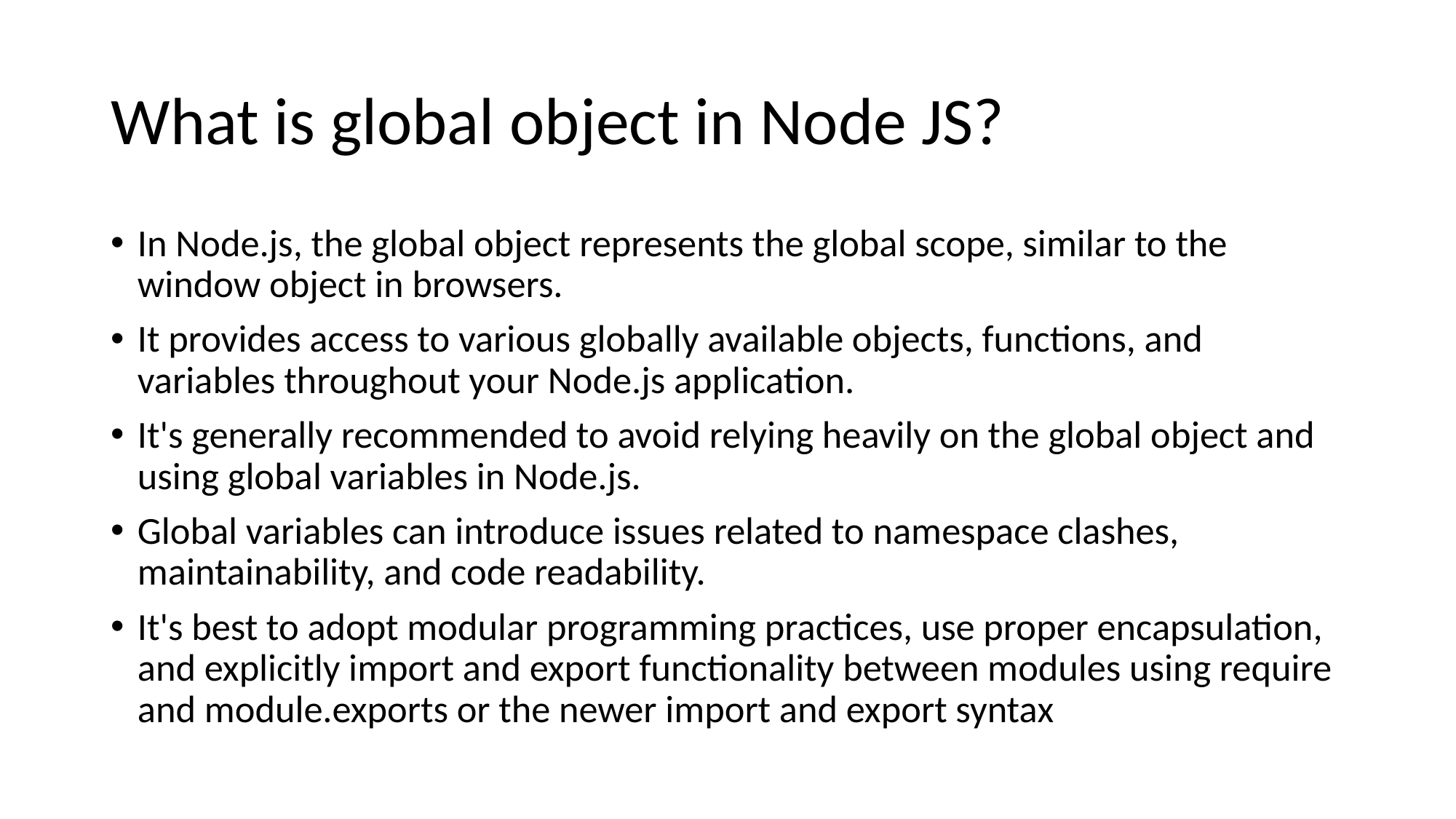

# What is global object in Node JS?
In Node.js, the global object represents the global scope, similar to the window object in browsers.
It provides access to various globally available objects, functions, and variables throughout your Node.js application.
It's generally recommended to avoid relying heavily on the global object and using global variables in Node.js.
Global variables can introduce issues related to namespace clashes, maintainability, and code readability.
It's best to adopt modular programming practices, use proper encapsulation, and explicitly import and export functionality between modules using require and module.exports or the newer import and export syntax